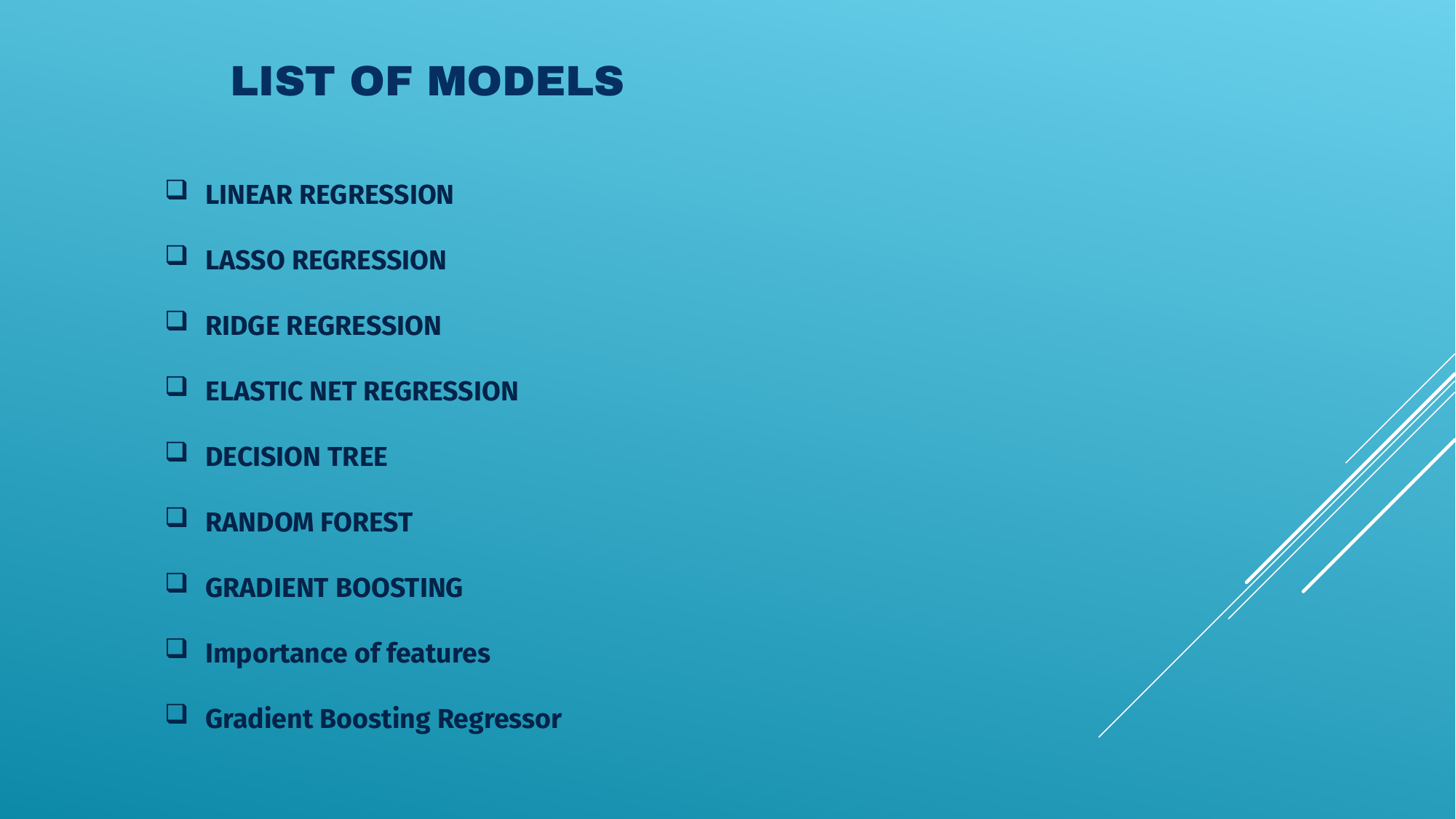

List of Models
LINEAR REGRESSION
LASSO REGRESSION
RIDGE REGRESSION
ELASTIC NET REGRESSION
DECISION TREE
RANDOM FOREST
GRADIENT BOOSTING
Importance of features
Gradient Boosting Regressor